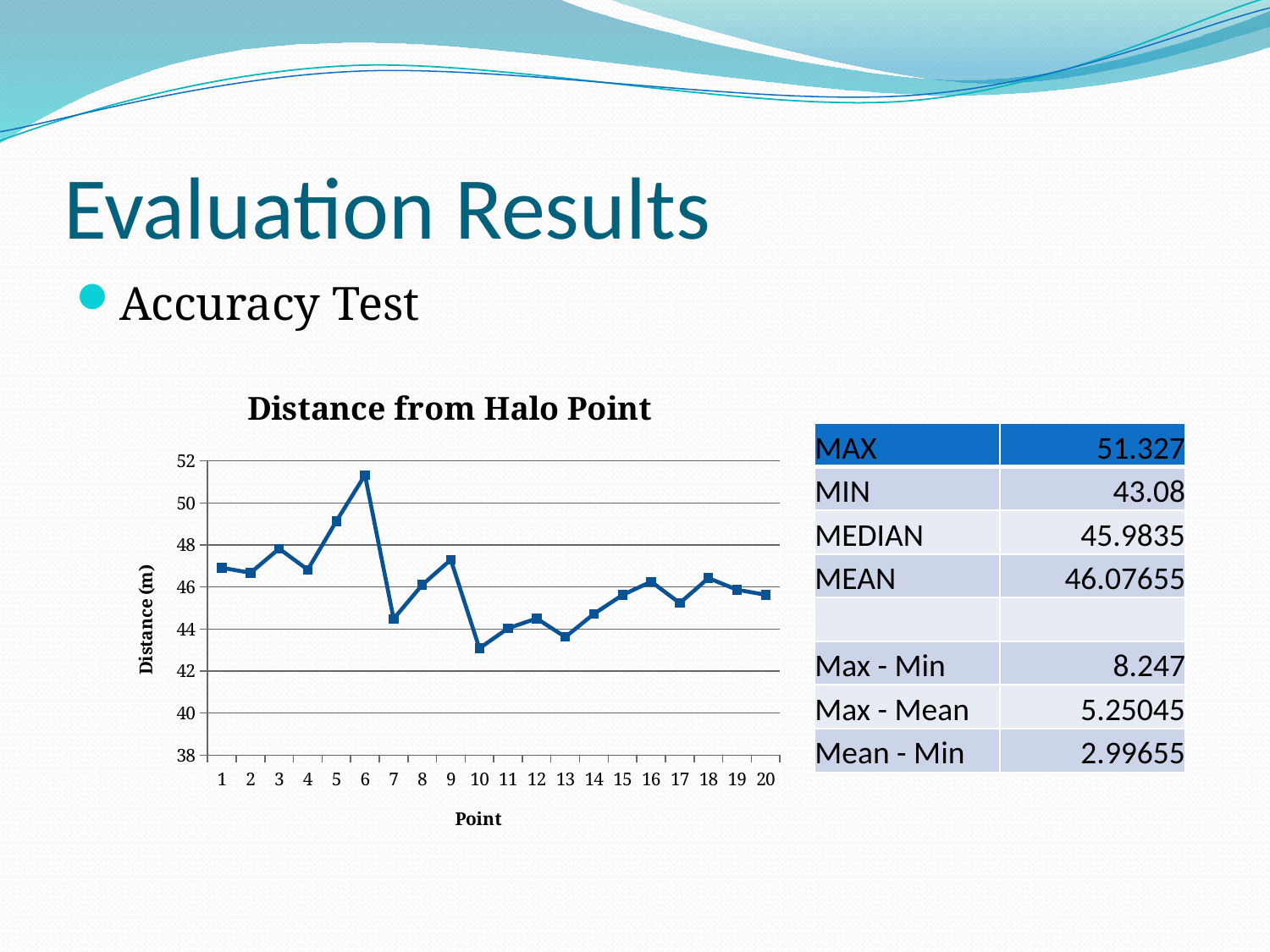

# Evaluation Results
Accuracy Test

### Chart: Distance from Halo Point

| Category |  |
|---|---|
| MAX | 51.327 |
| --- | --- |
| MIN | 43.08 |
| MEDIAN | 45.9835 |
| MEAN | 46.07655 |
|  |  |
| Max - Min | 8.247 |
| Max - Mean | 5.25045 |
| Mean - Min | 2.99655 |